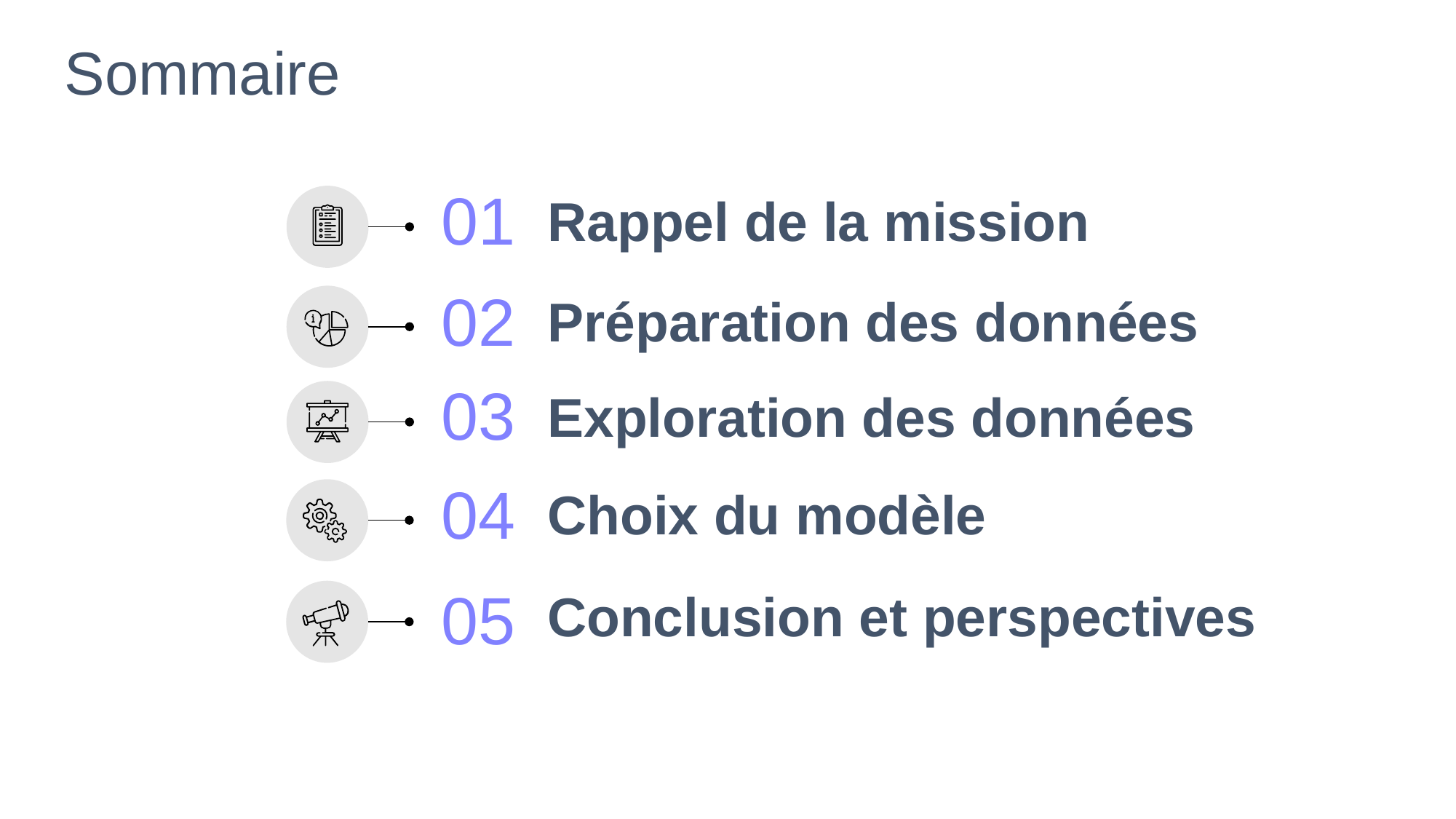

Sommaire

Rappel de la mission
01

Préparation des données
02

03
Exploration des données

Choix du modèle
04

05
Conclusion et perspectives